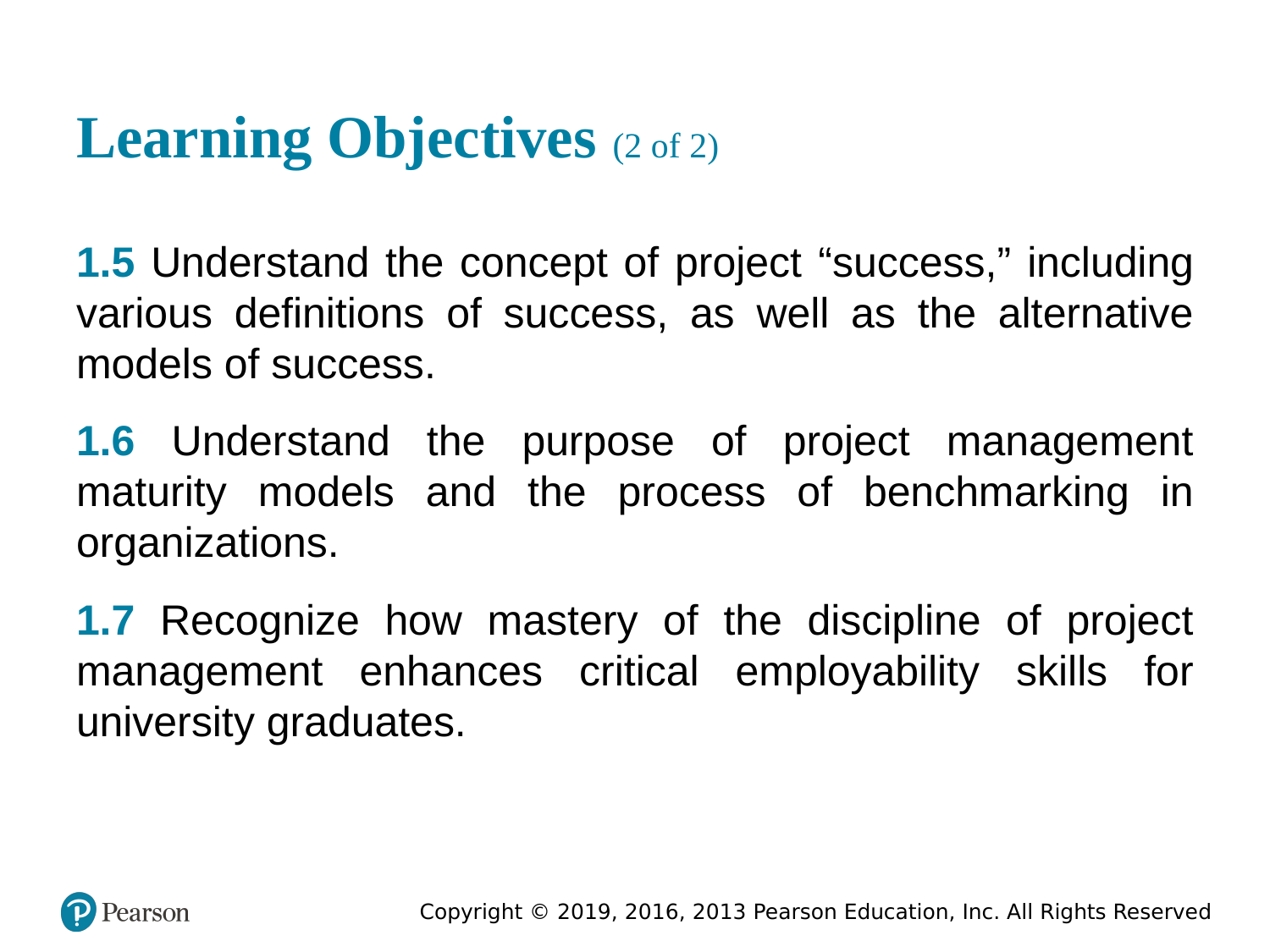

# Learning Objectives (2 of 2)
1.5 Understand the concept of project “success,” including various definitions of success, as well as the alternative models of success.
1.6 Understand the purpose of project management maturity models and the process of benchmarking in organizations.
1.7 Recognize how mastery of the discipline of project management enhances critical employability skills for university graduates.